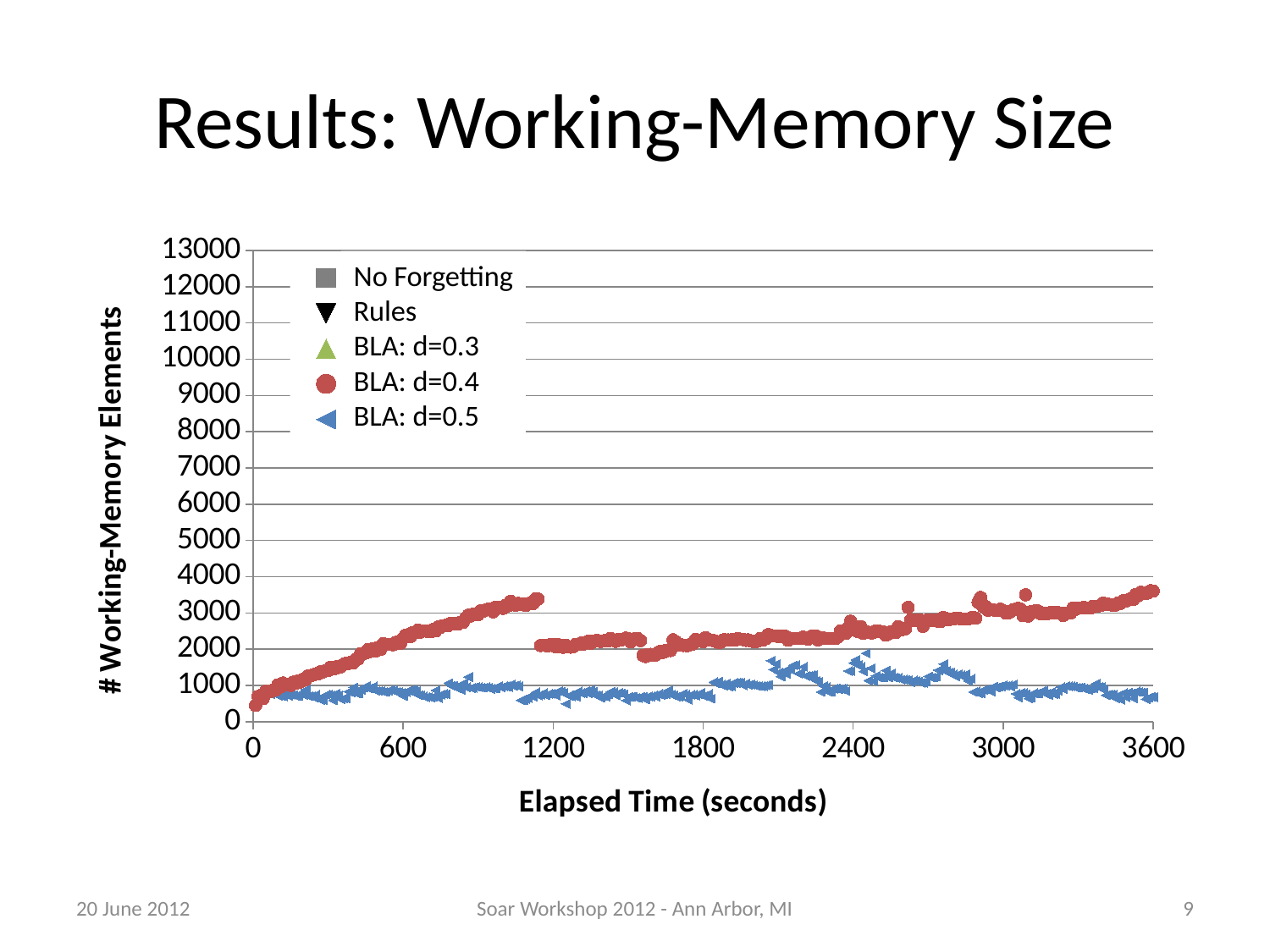

# Results: Working-Memory Size

### Chart

| Category | A0 | A1 | A2: DR 3 | A2: DR 4 | A2: DR 5 |
|---|---|---|---|---|---|
No Forgetting
Rules
BLA: d=0.3
BLA: d=0.4
BLA: d=0.5
20 June 2012
Soar Workshop 2012 - Ann Arbor, MI
9